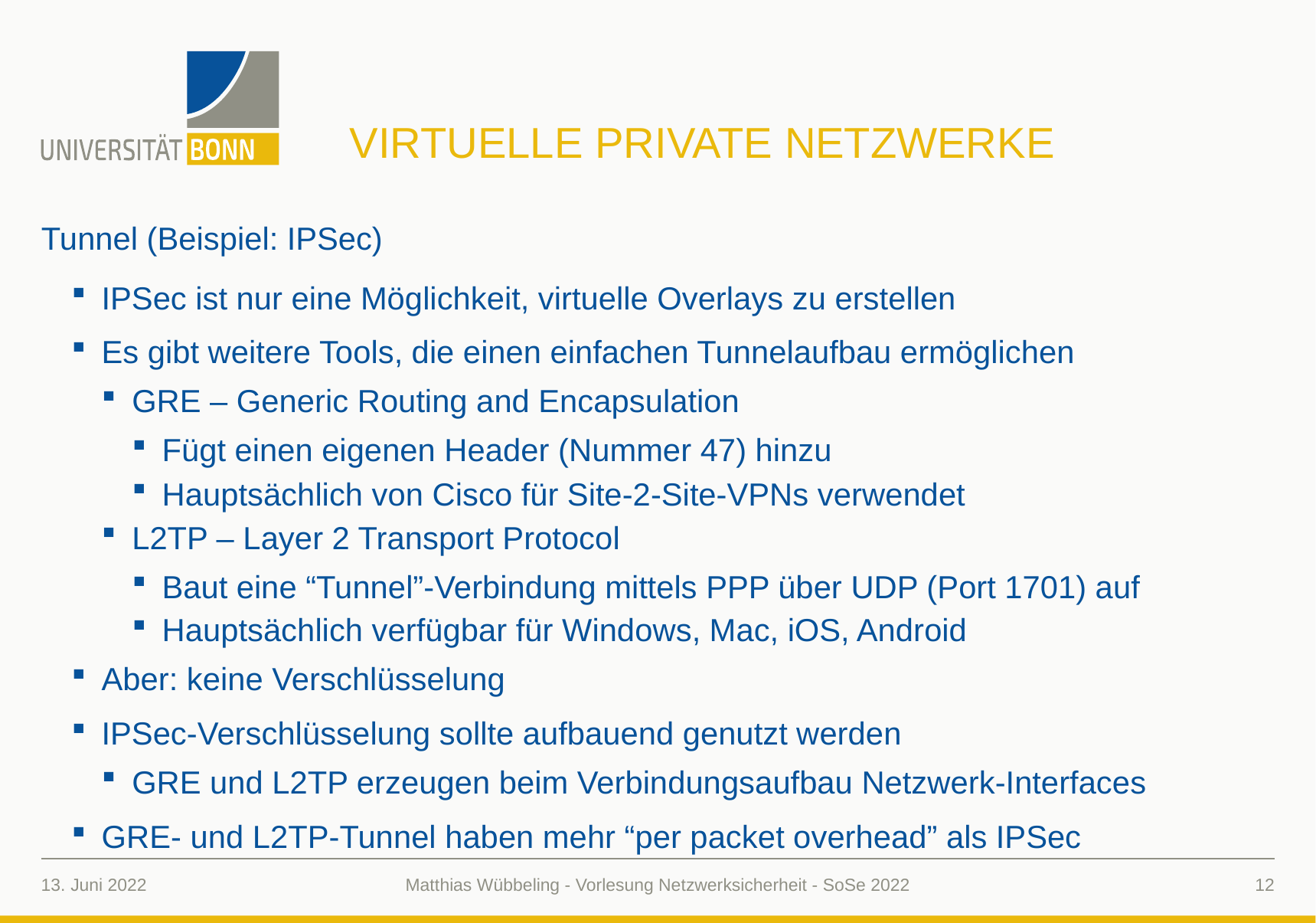

# Virtuelle Private Netzwerke
Tunnel (Beispiel: IPSec)
IPSec ist nur eine Möglichkeit, virtuelle Overlays zu erstellen
Es gibt weitere Tools, die einen einfachen Tunnelaufbau ermöglichen
GRE – Generic Routing and Encapsulation
Fügt einen eigenen Header (Nummer 47) hinzu
Hauptsächlich von Cisco für Site-2-Site-VPNs verwendet
L2TP – Layer 2 Transport Protocol
Baut eine “Tunnel”-Verbindung mittels PPP über UDP (Port 1701) auf
Hauptsächlich verfügbar für Windows, Mac, iOS, Android
Aber: keine Verschlüsselung
IPSec-Verschlüsselung sollte aufbauend genutzt werden
GRE und L2TP erzeugen beim Verbindungsaufbau Netzwerk-Interfaces
GRE- und L2TP-Tunnel haben mehr “per packet overhead” als IPSec
13. Juni 2022
12
Matthias Wübbeling - Vorlesung Netzwerksicherheit - SoSe 2022